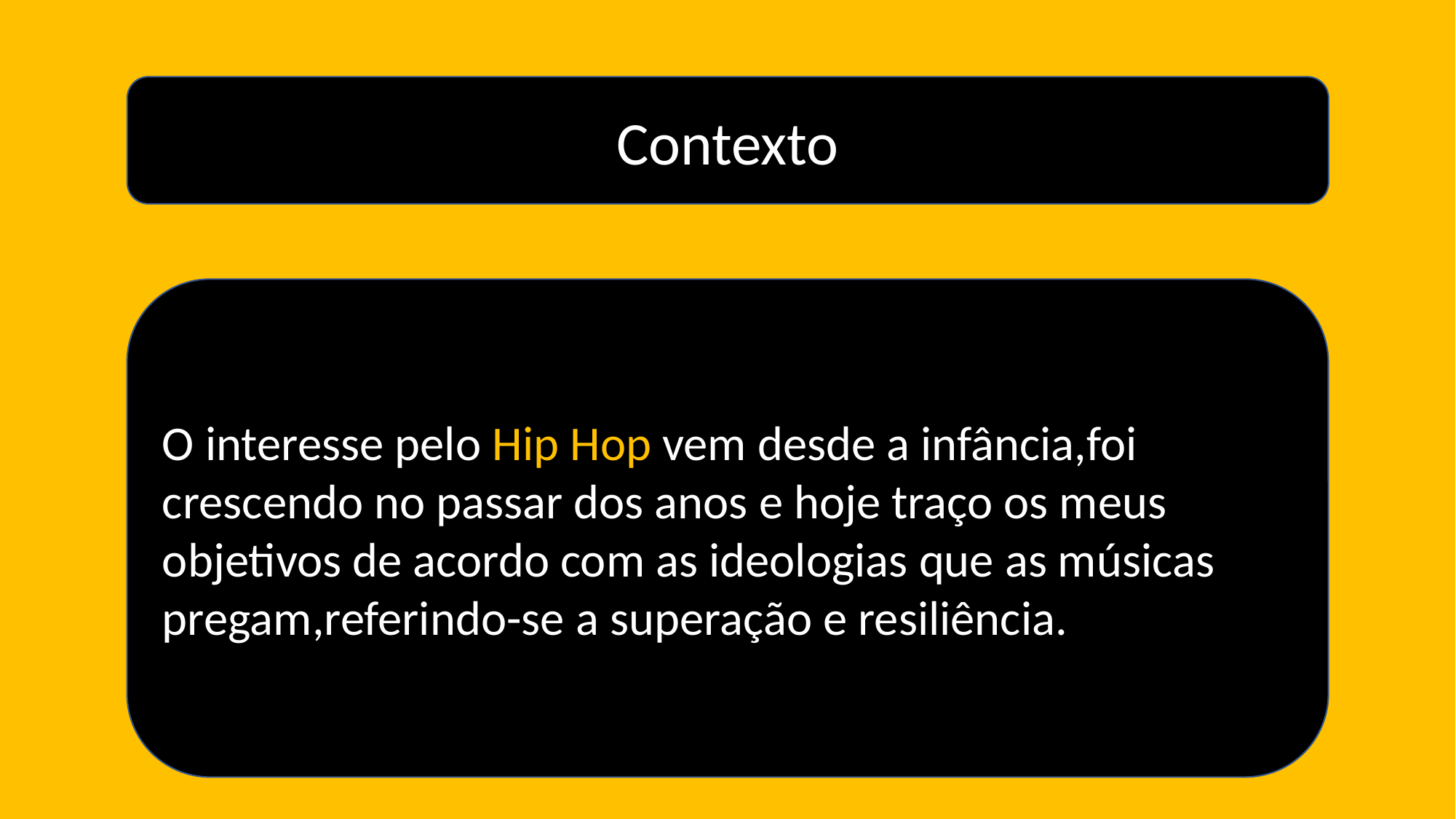

Contexto
O interesse pelo Hip Hop vem desde a infância,foi crescendo no passar dos anos e hoje traço os meus objetivos de acordo com as ideologias que as músicas pregam,referindo-se a superação e resiliência.